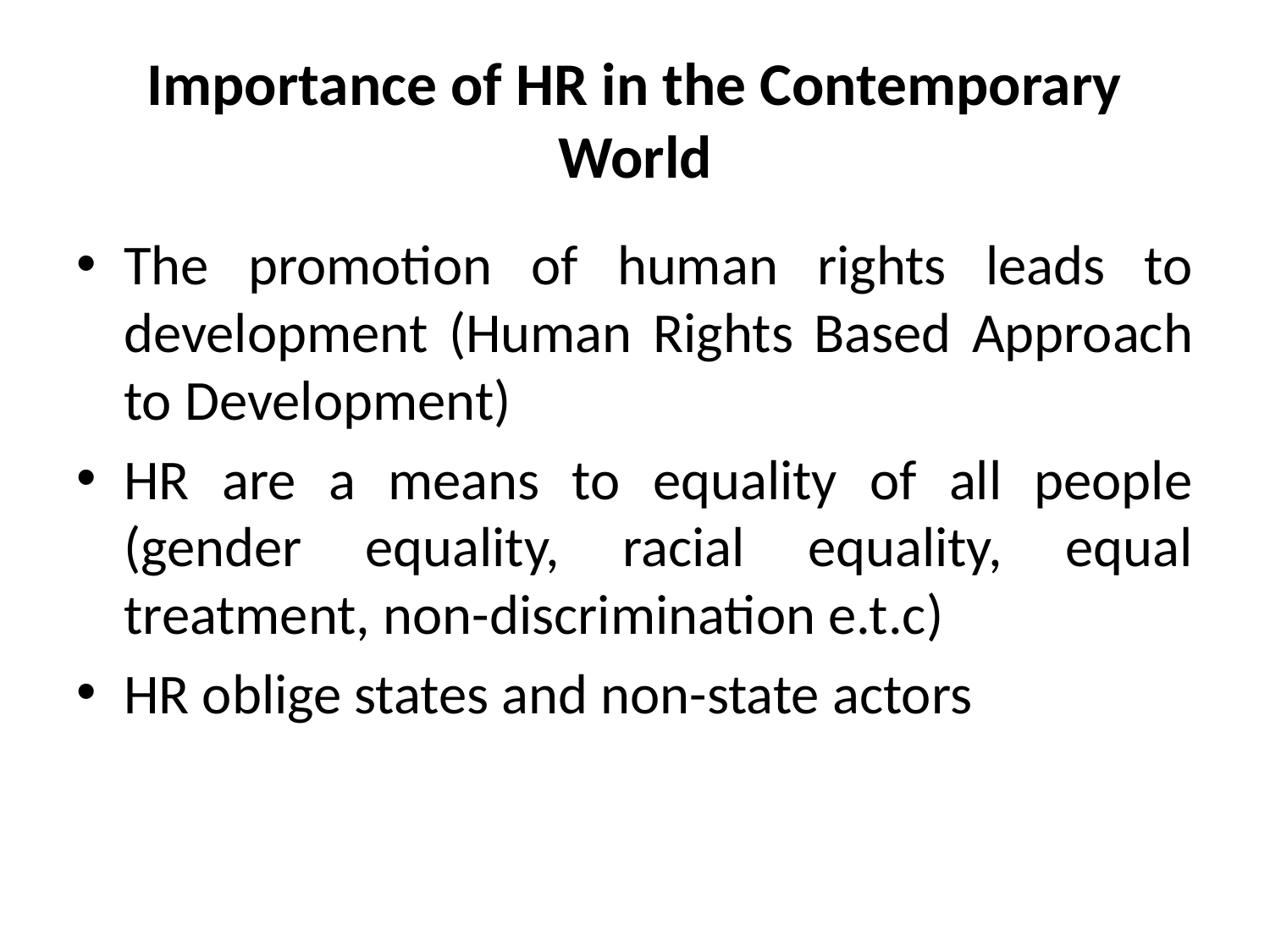

# Importance of HR in the Contemporary World
The promotion of human rights leads to development (Human Rights Based Approach to Development)
HR are a means to equality of all people (gender equality, racial equality, equal treatment, non-discrimination e.t.c)
HR oblige states and non-state actors